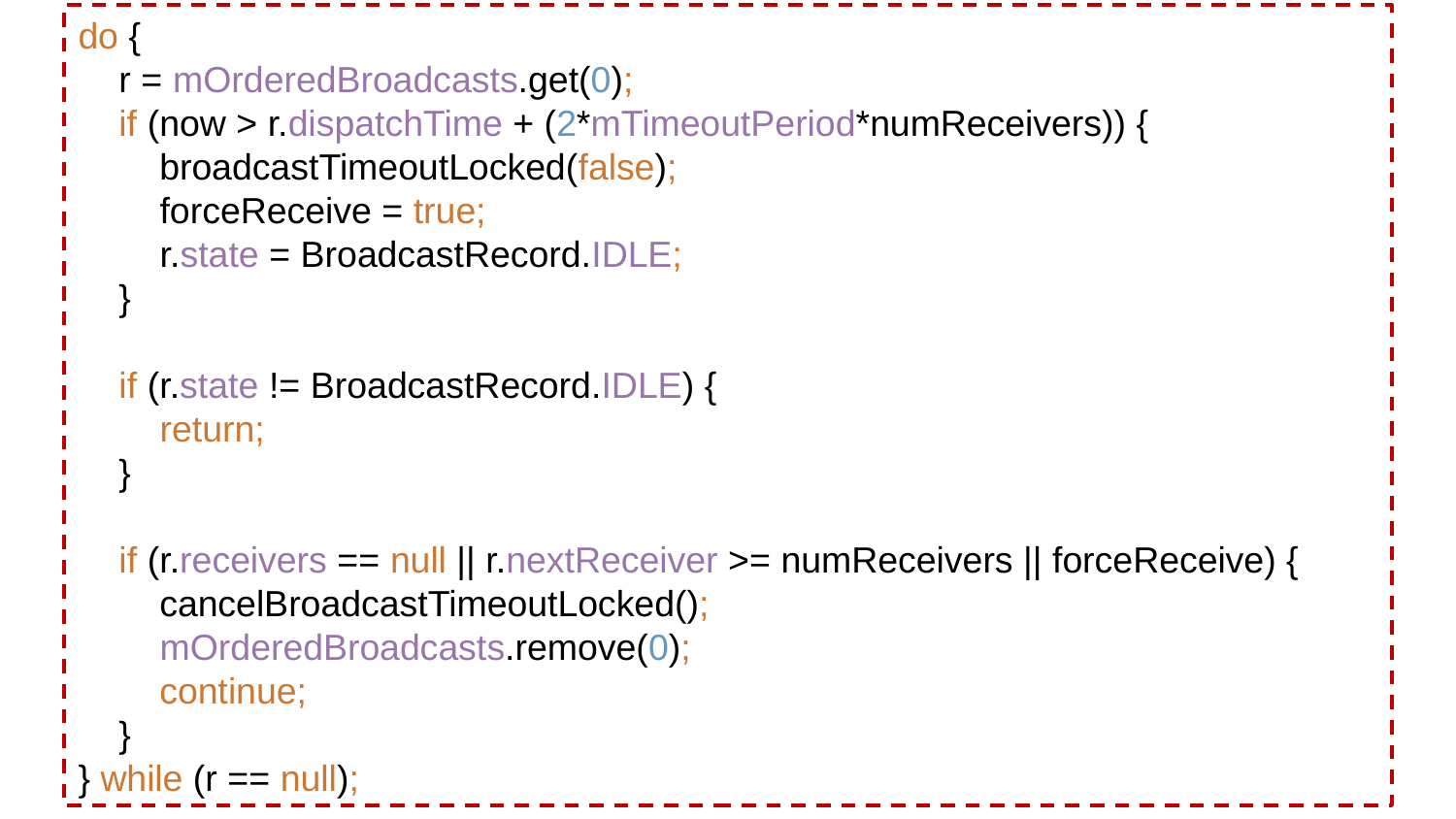

do {
    r = mOrderedBroadcasts.get(0);
    if (now > r.dispatchTime + (2*mTimeoutPeriod*numReceivers)) {
        broadcastTimeoutLocked(false);
        forceReceive = true;
        r.state = BroadcastRecord.IDLE;
    }
    if (r.state != BroadcastRecord.IDLE) {
        return;
    }
    if (r.receivers == null || r.nextReceiver >= numReceivers || forceReceive) {
        cancelBroadcastTimeoutLocked();
        mOrderedBroadcasts.remove(0);
        continue;
    }
} while (r == null);